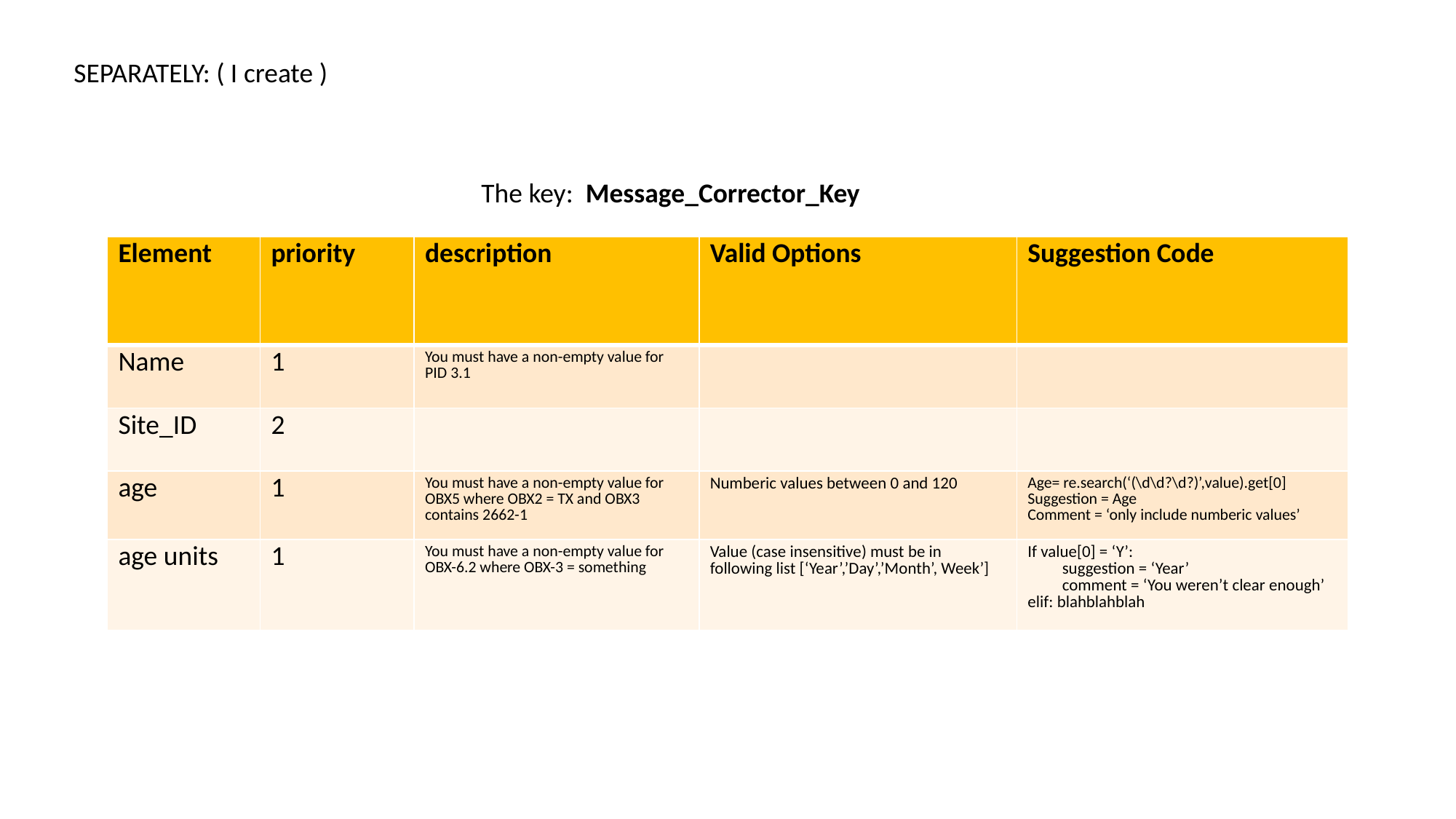

SEPARATELY: ( I create )
The key:  Message_Corrector_Key
| Element | priority | description | Valid Options | Suggestion Code |
| --- | --- | --- | --- | --- |
| Name | 1 | You must have a non-empty value for PID 3.1 |  |  |
| Site\_ID | 2 |  |  |  |
| age | 1 | You must have a non-empty value for OBX5 where OBX2 = TX and OBX3 contains 2662-1 | Numberic values between 0 and 120 | Age= re.search(‘(\d\d?\d?)’,value).get[0] Suggestion = Age Comment = ‘only include numberic values’ |
| age units | 1 | You must have a non-empty value for OBX-6.2 where OBX-3 = something | Value (case insensitive) must be in following list [‘Year’,’Day’,’Month’, Week’] | If value[0] = ‘Y’: suggestion = ‘Year’ comment = ‘You weren’t clear enough’ elif: blahblahblah |